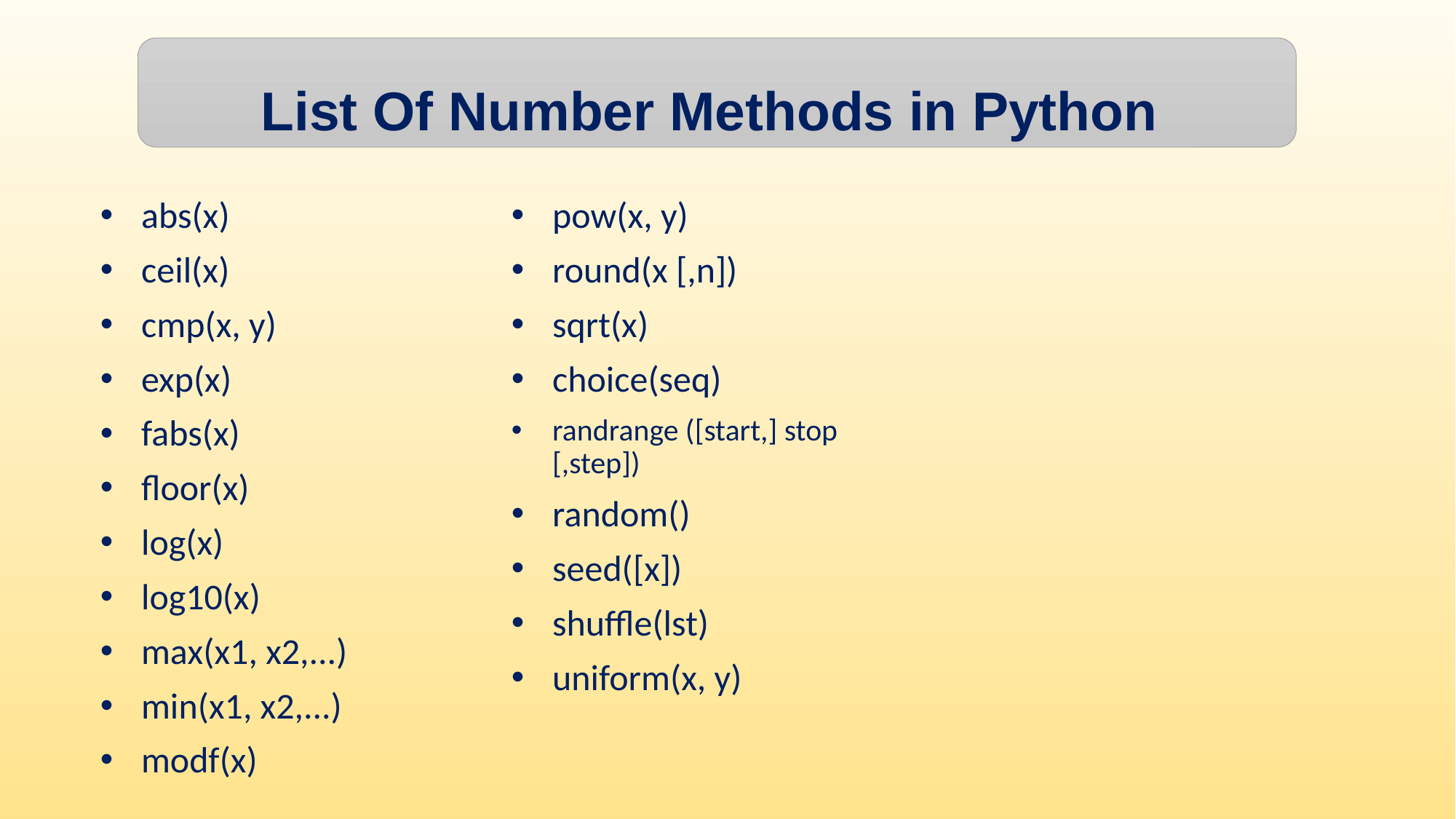

List Of Number Methods in Python
abs(x)
ceil(x)
cmp(x, y)
exp(x)
fabs(x)
floor(x)
log(x)
log10(x)
max(x1, x2,...)
min(x1, x2,...)
modf(x)
pow(x, y)
round(x [,n])
sqrt(x)
choice(seq)
randrange ([start,] stop [,step])
random()
seed([x])
shuffle(lst)
uniform(x, y)